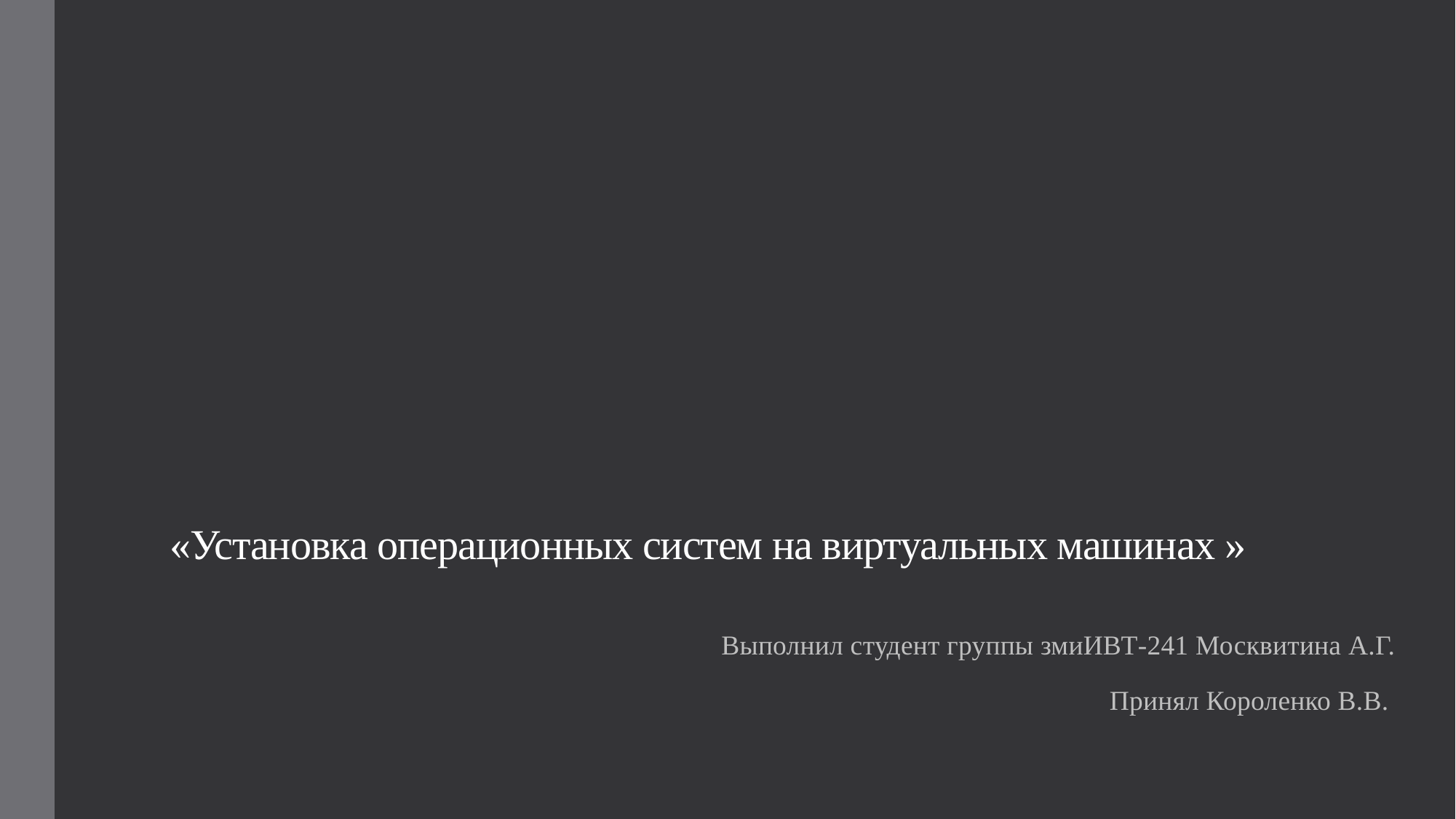

# «Установка операционных систем на виртуальных машинах »
Выполнил студент группы змиИВТ-241 Москвитина А.Г.
Принял Короленко В.В.